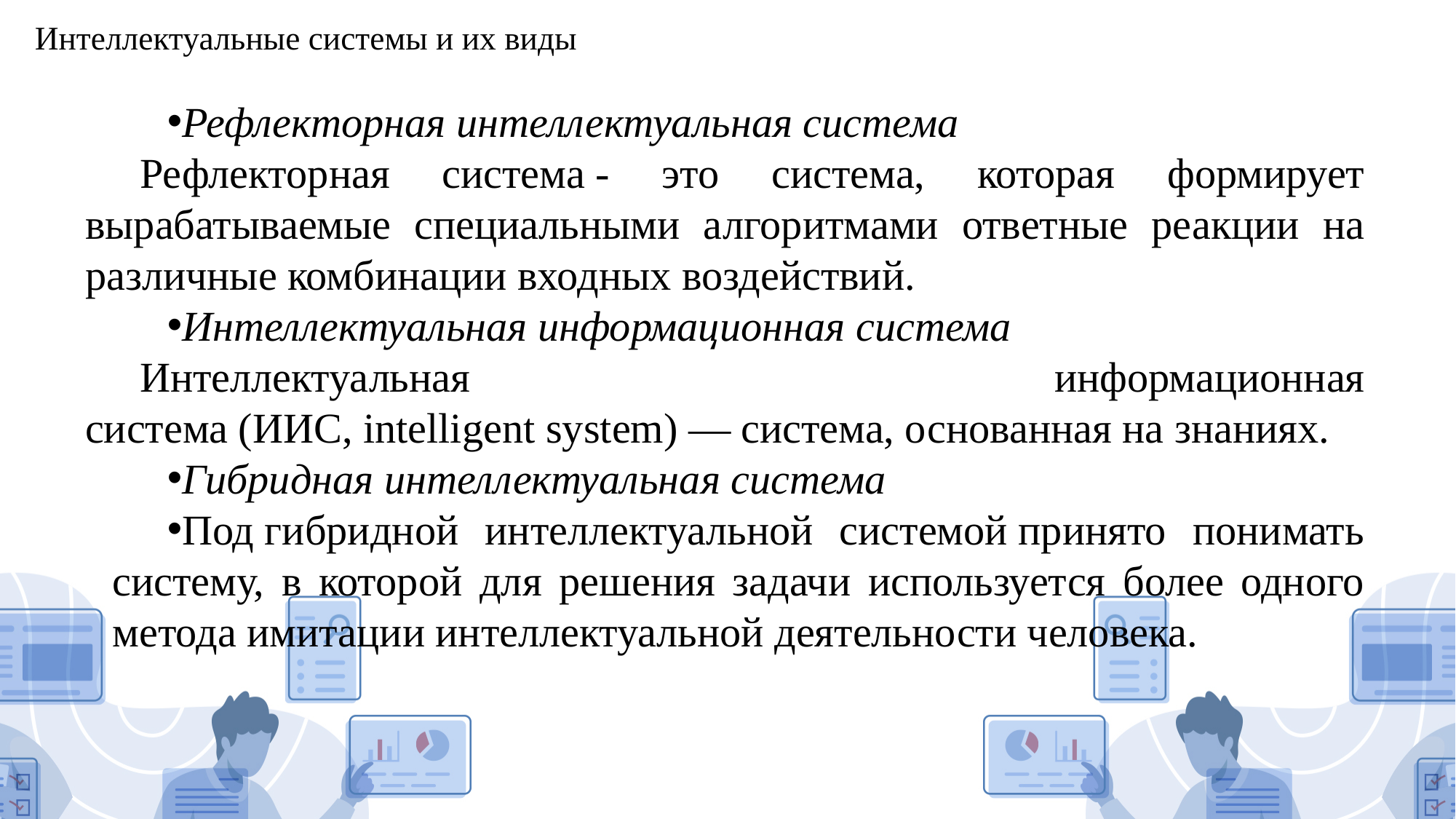

# Интеллектуальные системы и их виды
Рефлекторная интеллектуальная система
Рефлекторная система - это система, которая формирует вырабатываемые специальными алгоритмами ответные реакции на различные комбинации входных воздействий.
Интеллектуальная информационная система
Интеллектуальная информационная система (ИИС, intelligent system) — система, основанная на знаниях.
Гибридная интеллектуальная система
Под гибридной интеллектуальной системой принято понимать систему, в которой для решения задачи используется более одного метода имитации интеллектуальной деятельности человека.